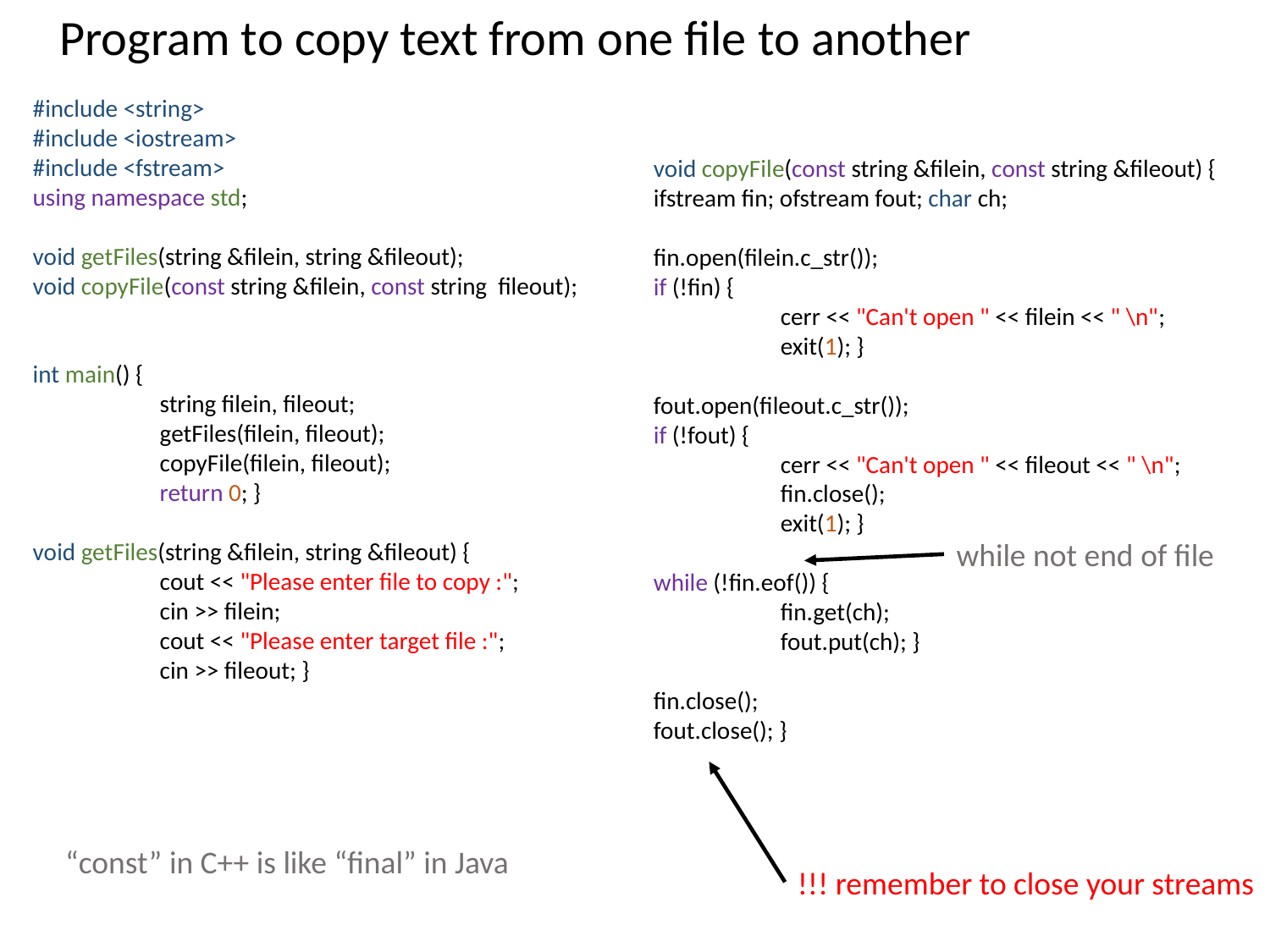

Program to copy text from one file to another
#include <string>
#include <iostream>
#include <fstream>
using namespace std;

void getFiles(string &filein, string &fileout);
void copyFile(const string &filein, const string  fileout);

int main() {
	string filein, fileout;
	getFiles(filein, fileout);
	copyFile(filein, fileout);
	return 0; }

void getFiles(string &filein, string &fileout) {
	cout << "Please enter file to copy :";
	cin >> filein;
	cout << "Please enter target file :";
	cin >> fileout; }
void copyFile(const string &filein, const string &fileout) {
ifstream fin; ofstream fout; char ch;

fin.open(filein.c_str());
if (!fin) {
	cerr << "Can't open " << filein << " \n";
	exit(1); }

fout.open(fileout.c_str());
if (!fout) {
	cerr << "Can't open " << fileout << " \n";
	fin.close();
	exit(1); }

while (!fin.eof()) {
	fin.get(ch);
	fout.put(ch); }

fin.close();
fout.close(); }
while not end of file
“const” in C++ is like “final” in Java
!!! remember to close your streams